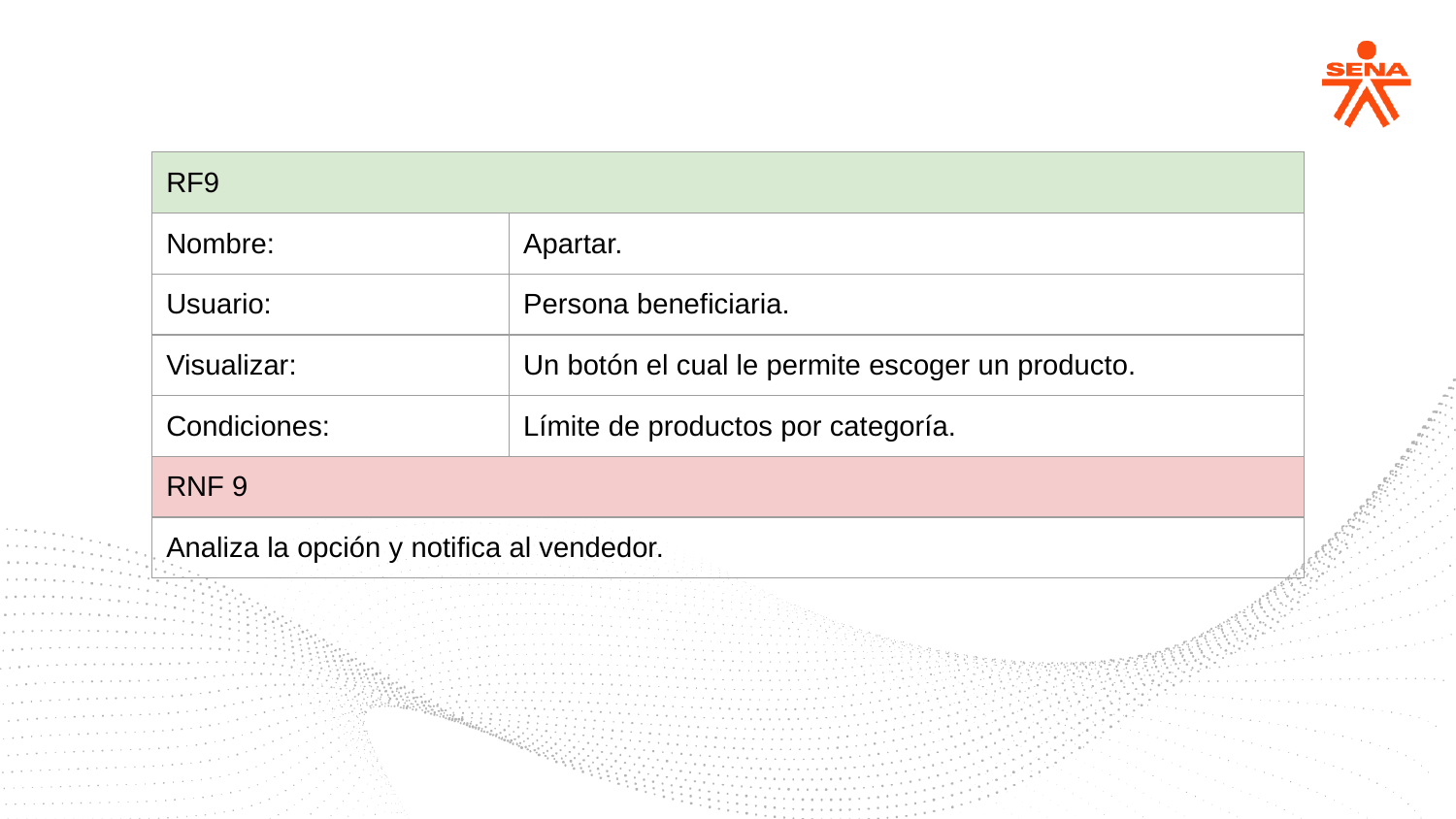

| RF9 |  |
| --- | --- |
| Nombre: | Apartar. |
| Usuario: | Persona beneficiaria. |
| Visualizar: | Un botón el cual le permite escoger un producto. |
| Condiciones: | Límite de productos por categoría. |
| RNF 9 |  |
| Analiza la opción y notifica al vendedor. |  |